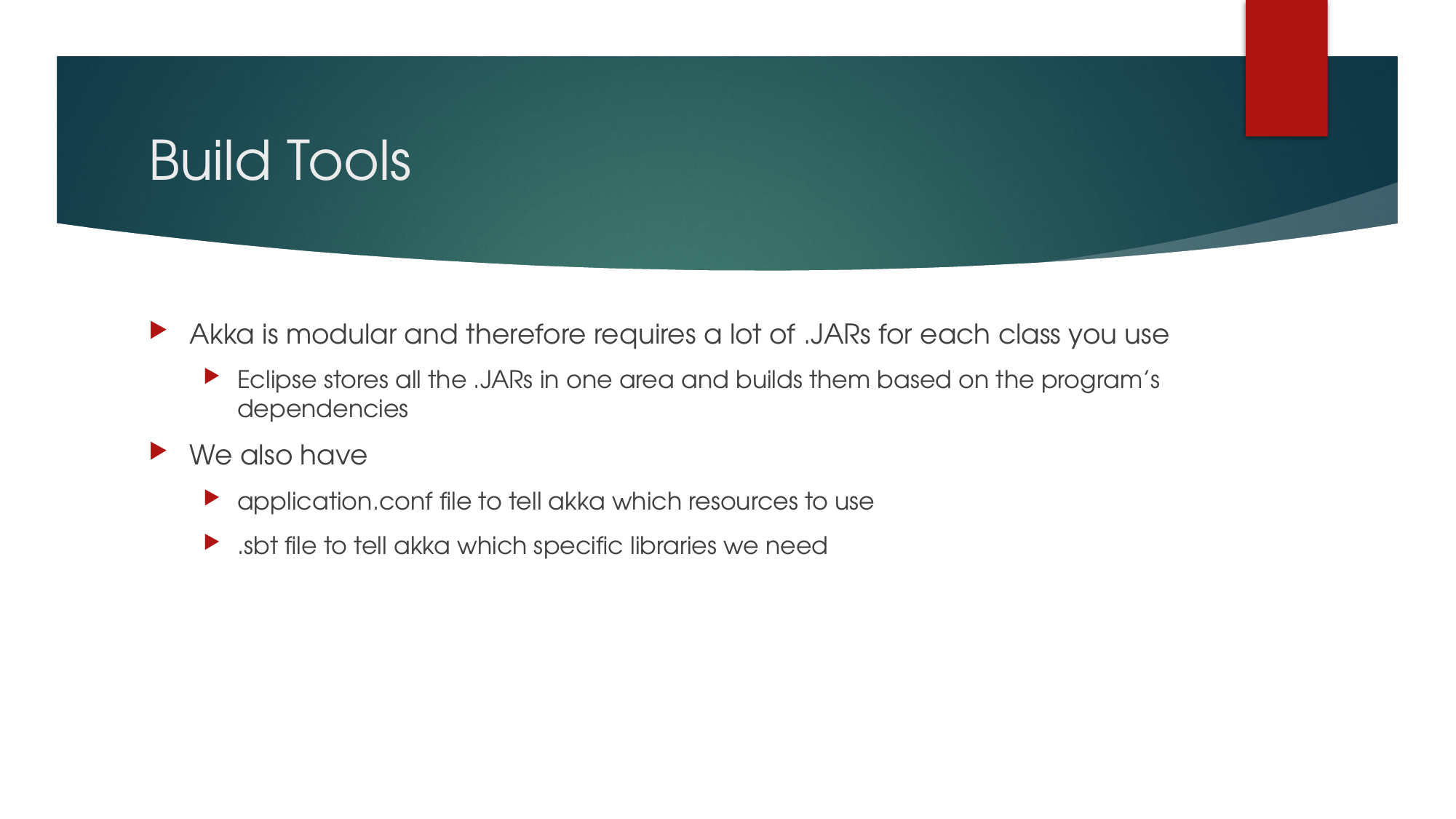

# Build Tools
Akka is modular and therefore requires a lot of .JARs for each class you use
Eclipse stores all the .JARs in one area and builds them based on the program’s dependencies
We also have
application.conf file to tell akka which resources to use
.sbt file to tell akka which specific libraries we need